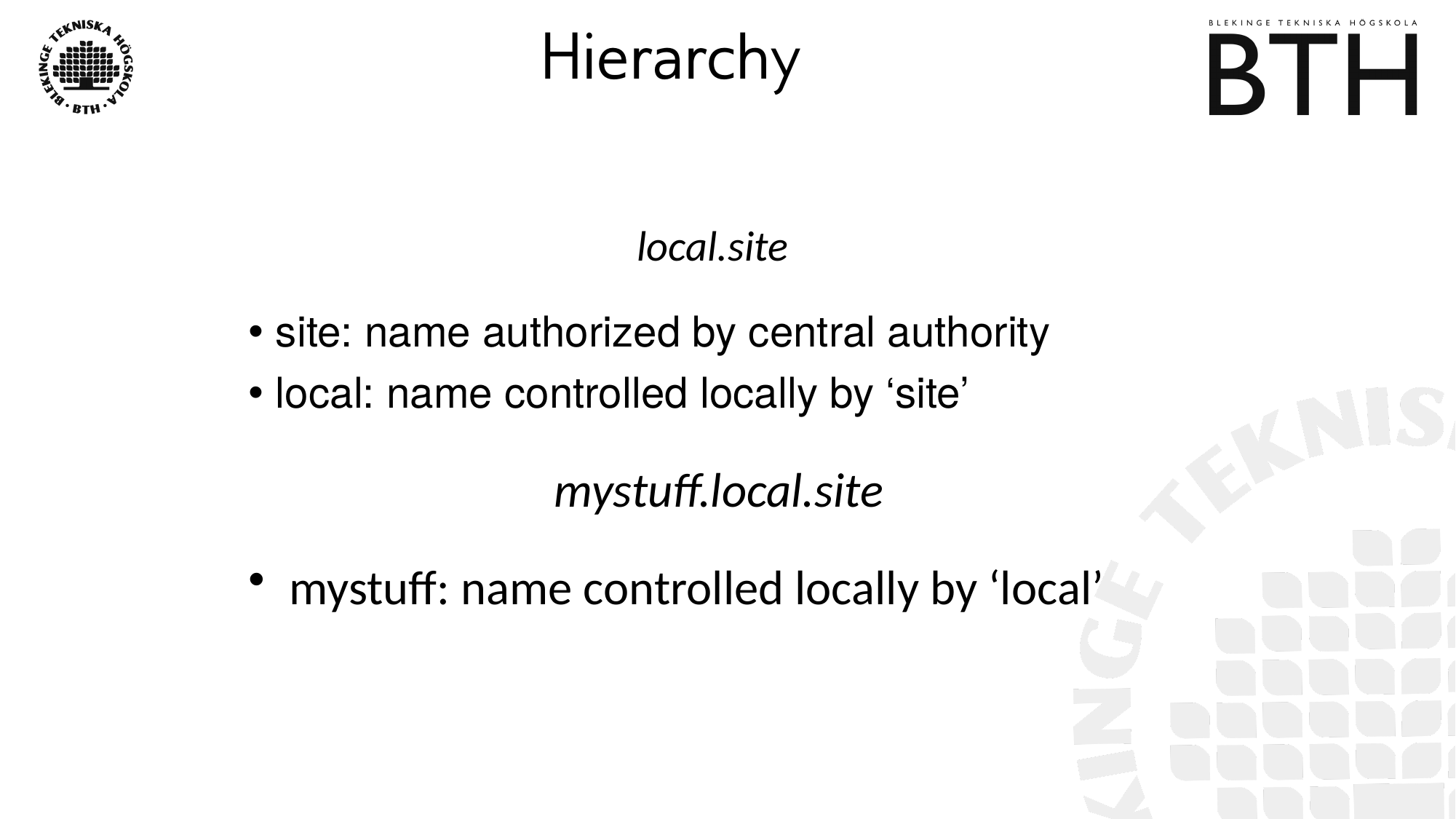

# Hierarchy
local.site
site: name authorized by central authority
local: name controlled locally by ‘site’
mystuff.local.site
mystuff: name controlled locally by ‘local’